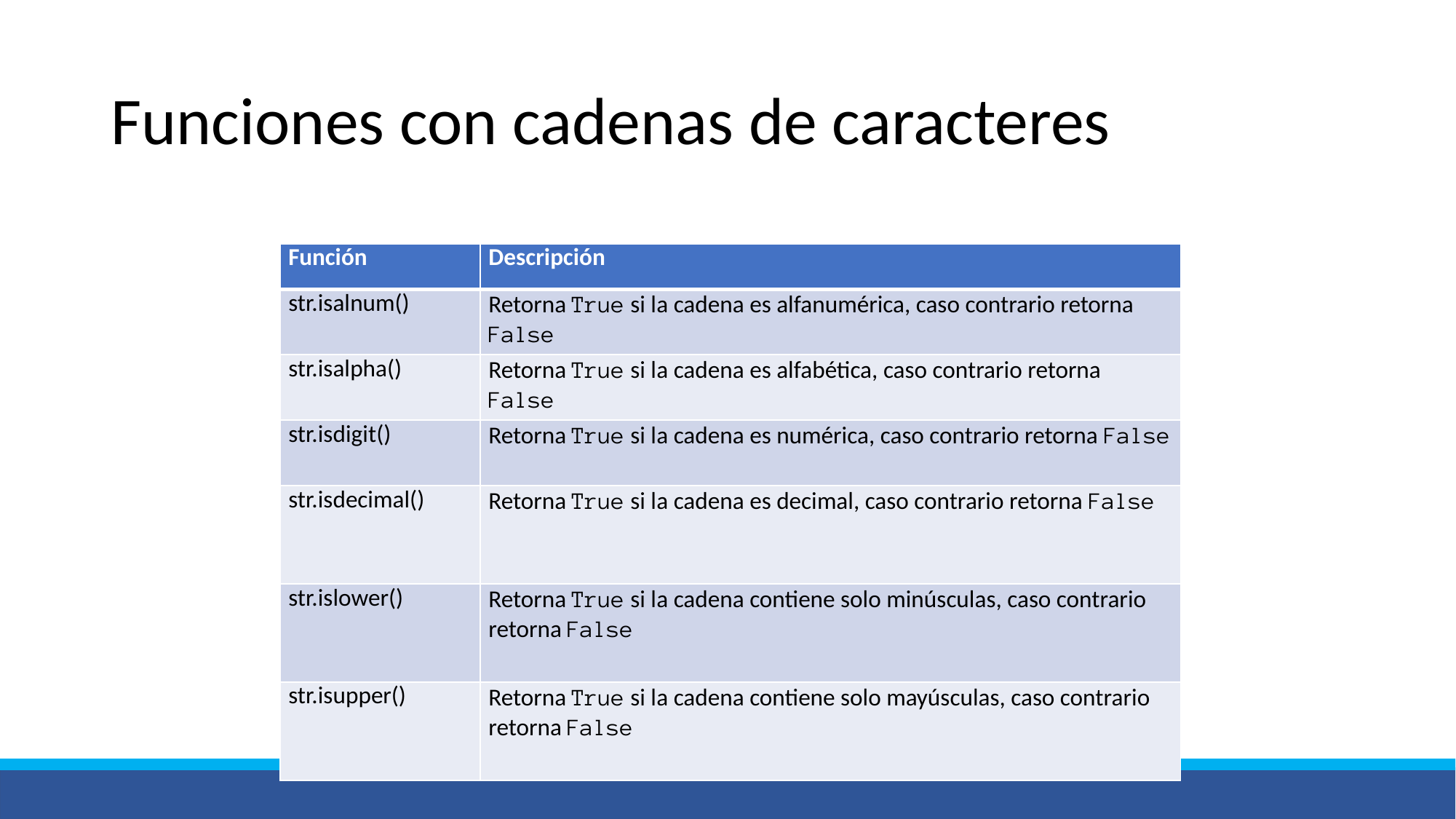

# Funciones con cadenas de caracteres
| Función | Descripción |
| --- | --- |
| str.isalnum() | Retorna True si la cadena es alfanumérica, caso contrario retorna False |
| str.isalpha() | Retorna True si la cadena es alfabética, caso contrario retorna False |
| str.isdigit() | Retorna True si la cadena es numérica, caso contrario retorna False |
| str.isdecimal() | Retorna True si la cadena es decimal, caso contrario retorna False |
| str.islower() | Retorna True si la cadena contiene solo minúsculas, caso contrario retorna False |
| str.isupper() | Retorna True si la cadena contiene solo mayúsculas, caso contrario retorna False |